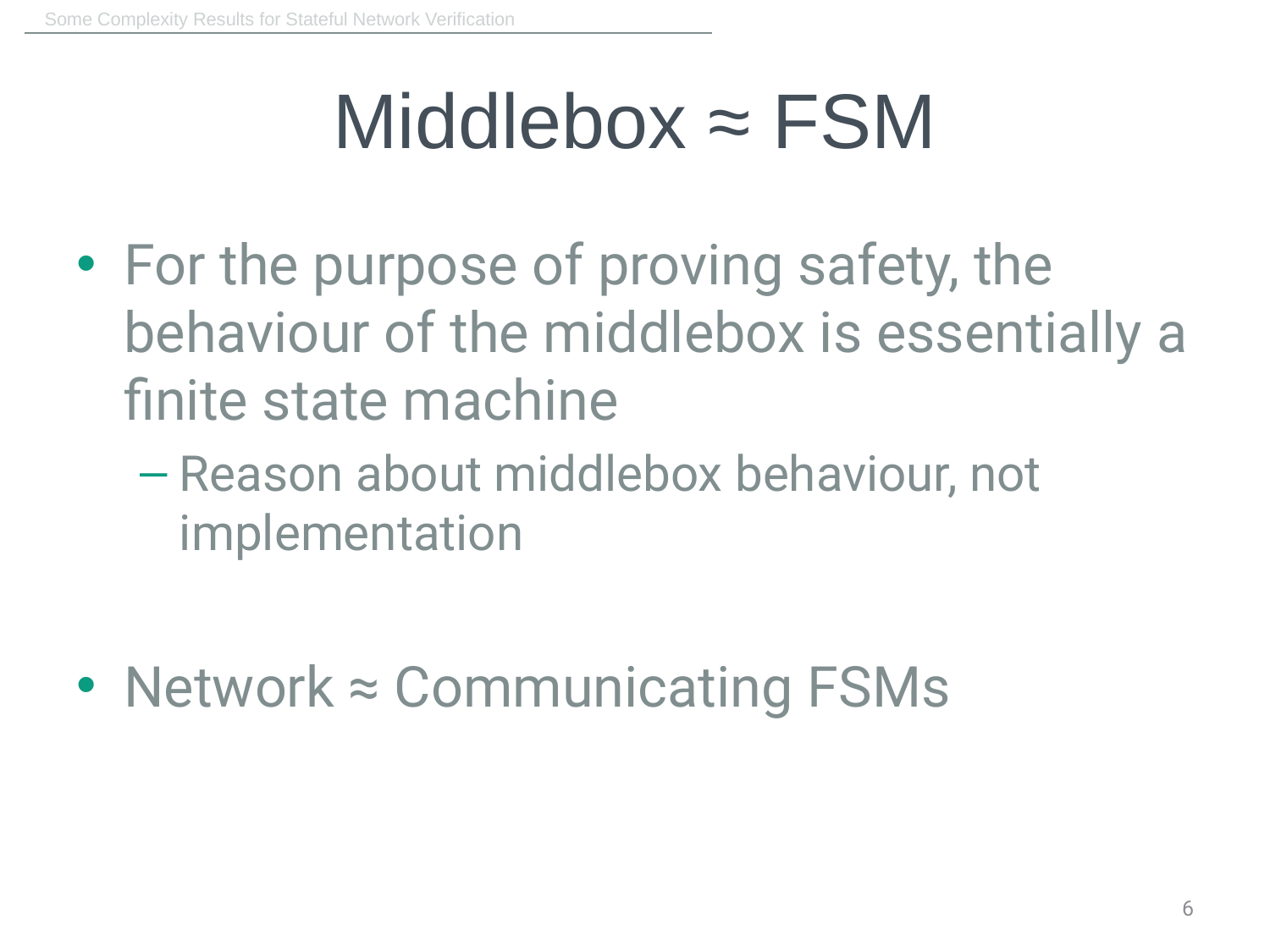

# Middlebox ≈ FSM
For the purpose of proving safety, the behaviour of the middlebox is essentially a finite state machine
Reason about middlebox behaviour, not implementation

Network ≈ Communicating FSMs
6